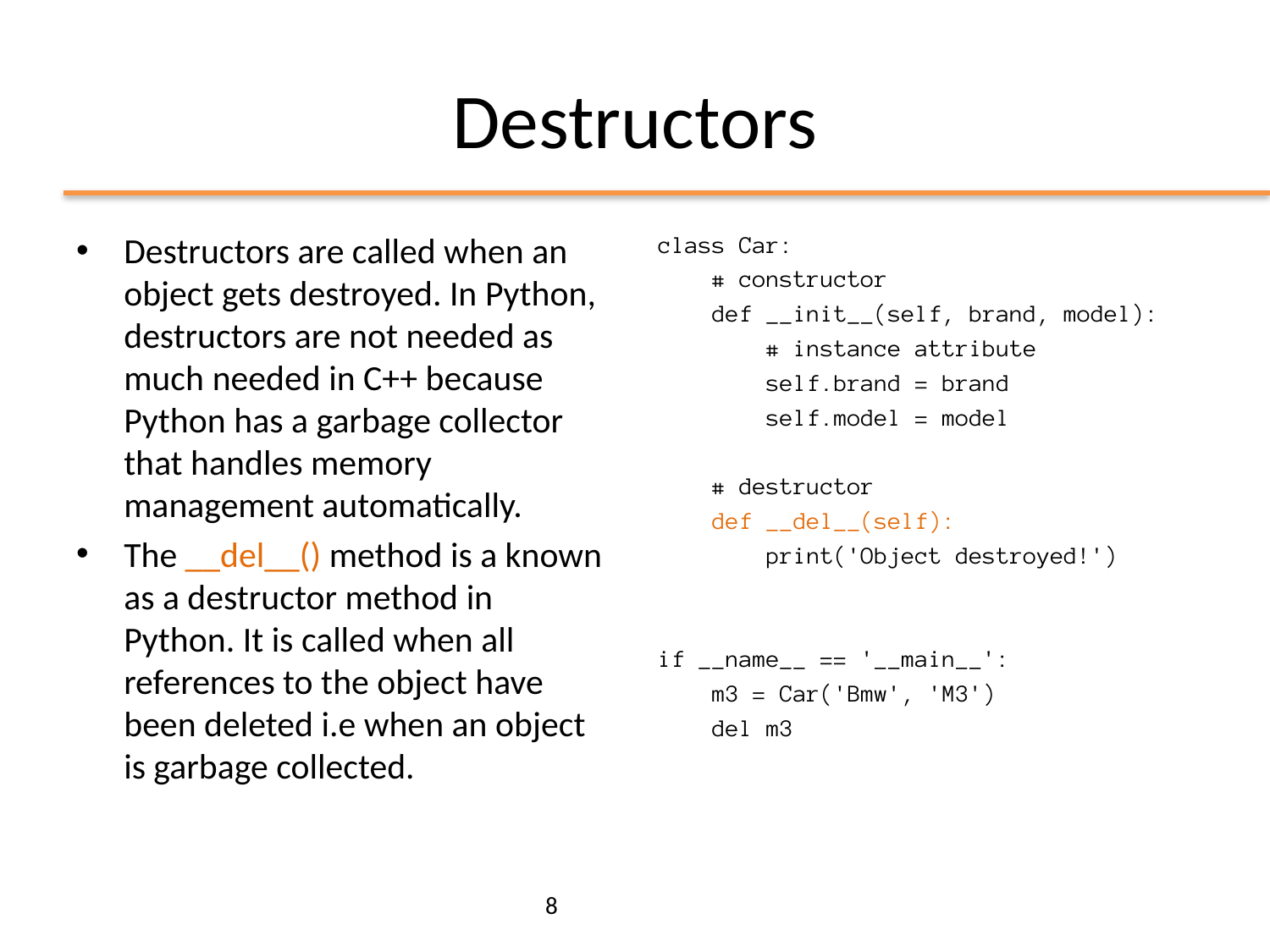

# Destructors
Destructors are called when an object gets destroyed. In Python, destructors are not needed as much needed in C++ because Python has a garbage collector that handles memory management automatically.
The __del__() method is a known as a destructor method in Python. It is called when all references to the object have been deleted i.e when an object is garbage collected.
class Car:
    # constructor
    def __init__(self, brand, model):
        # instance attribute
        self.brand = brand
        self.model = model

    # destructor
    def __del__(self):
        print('Object destroyed!')

if __name__ == '__main__':
    m3 = Car('Bmw', 'M3')
    del m3

8